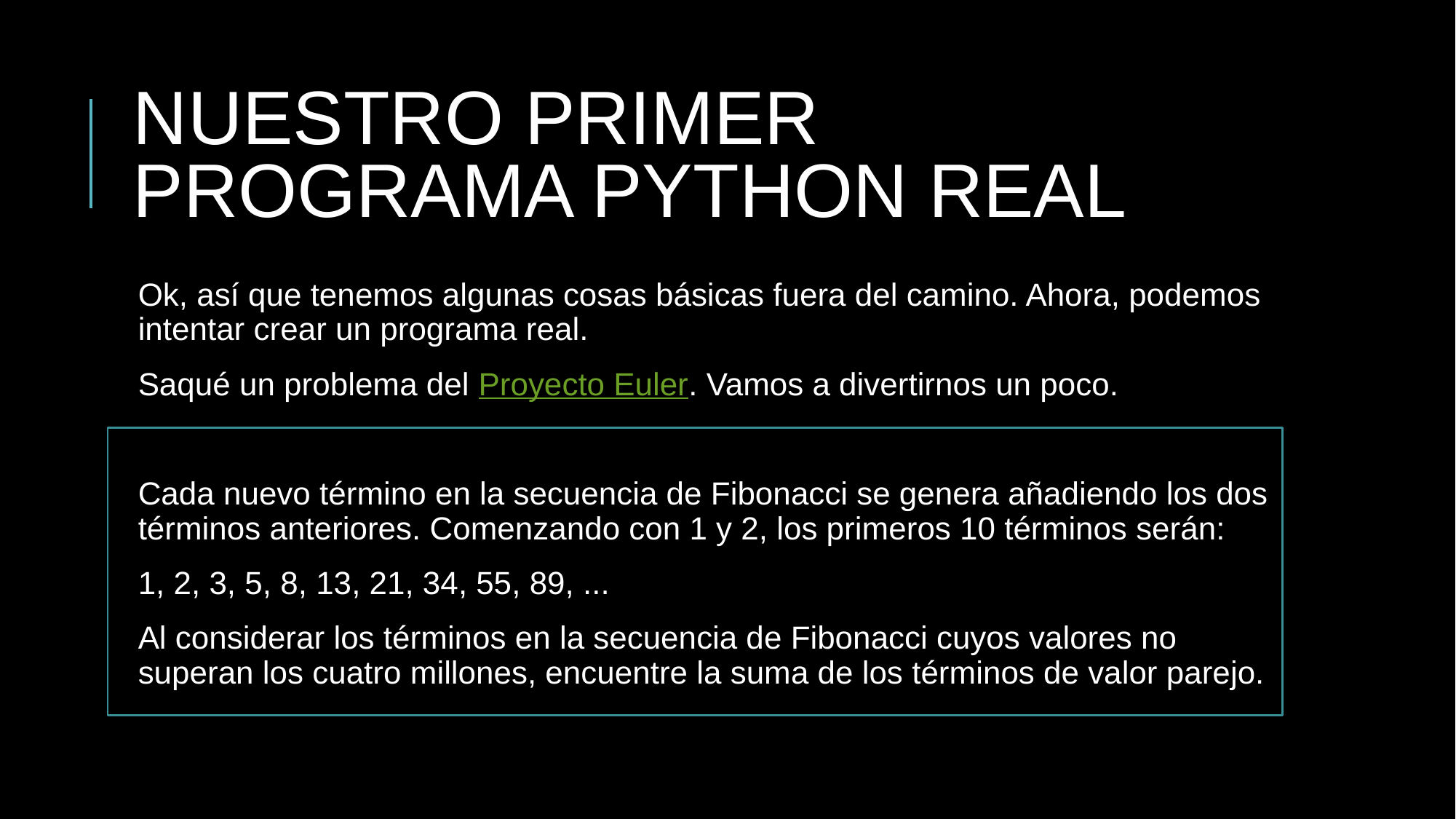

# NUESTRO PRIMER PROGRAMA PYTHON REAL
Ok, así que tenemos algunas cosas básicas fuera del camino. Ahora, podemos intentar crear un programa real.
Saqué un problema del Proyecto Euler. Vamos a divertirnos un poco.

Cada nuevo término en la secuencia de Fibonacci se genera añadiendo los dos términos anteriores. Comenzando con 1 y 2, los primeros 10 términos serán:
1, 2, 3, 5, 8, 13, 21, 34, 55, 89, ...
Al considerar los términos en la secuencia de Fibonacci cuyos valores no superan los cuatro millones, encuentre la suma de los términos de valor parejo.